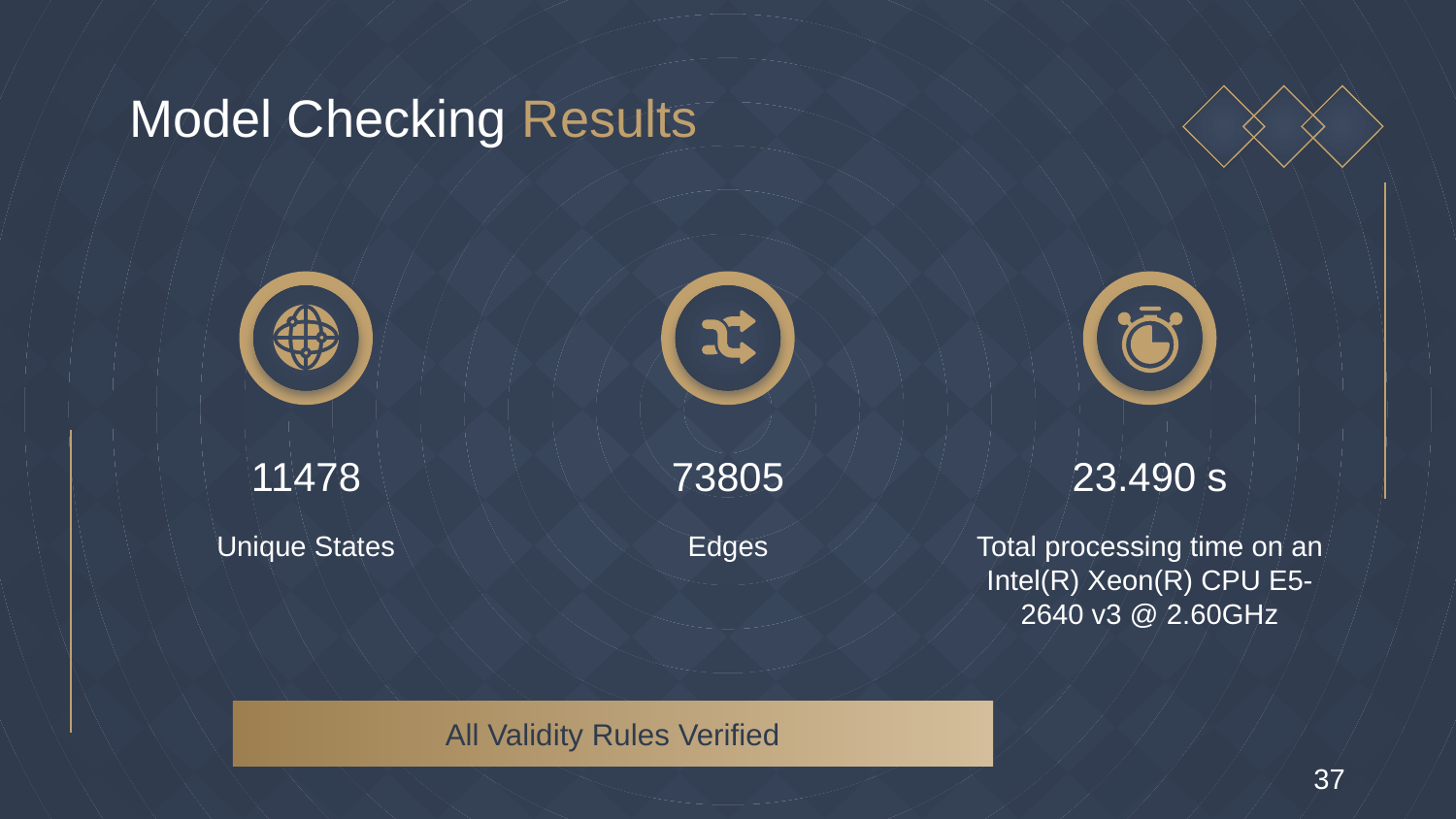

Model Checking Results

11478
73805
# 23.490 s
Unique States
Edges
Total processing time on an Intel(R) Xeon(R) CPU E5-2640 v3 @ 2.60GHz
All Validity Rules Verified
37